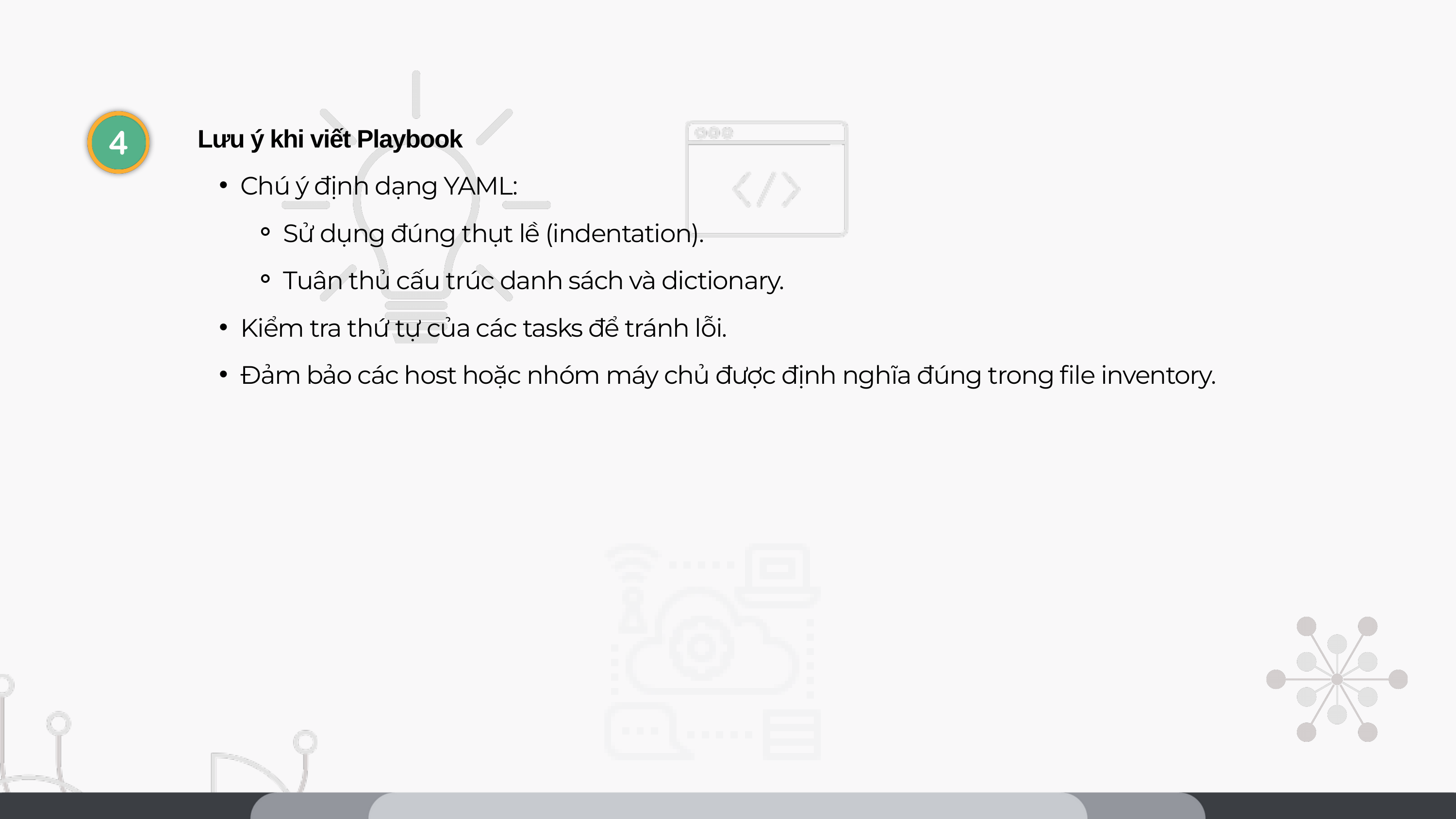

Lưu ý khi viết Playbook
Chú ý định dạng YAML:
Sử dụng đúng thụt lề (indentation).
Tuân thủ cấu trúc danh sách và dictionary.
Kiểm tra thứ tự của các tasks để tránh lỗi.
Đảm bảo các host hoặc nhóm máy chủ được định nghĩa đúng trong file inventory.